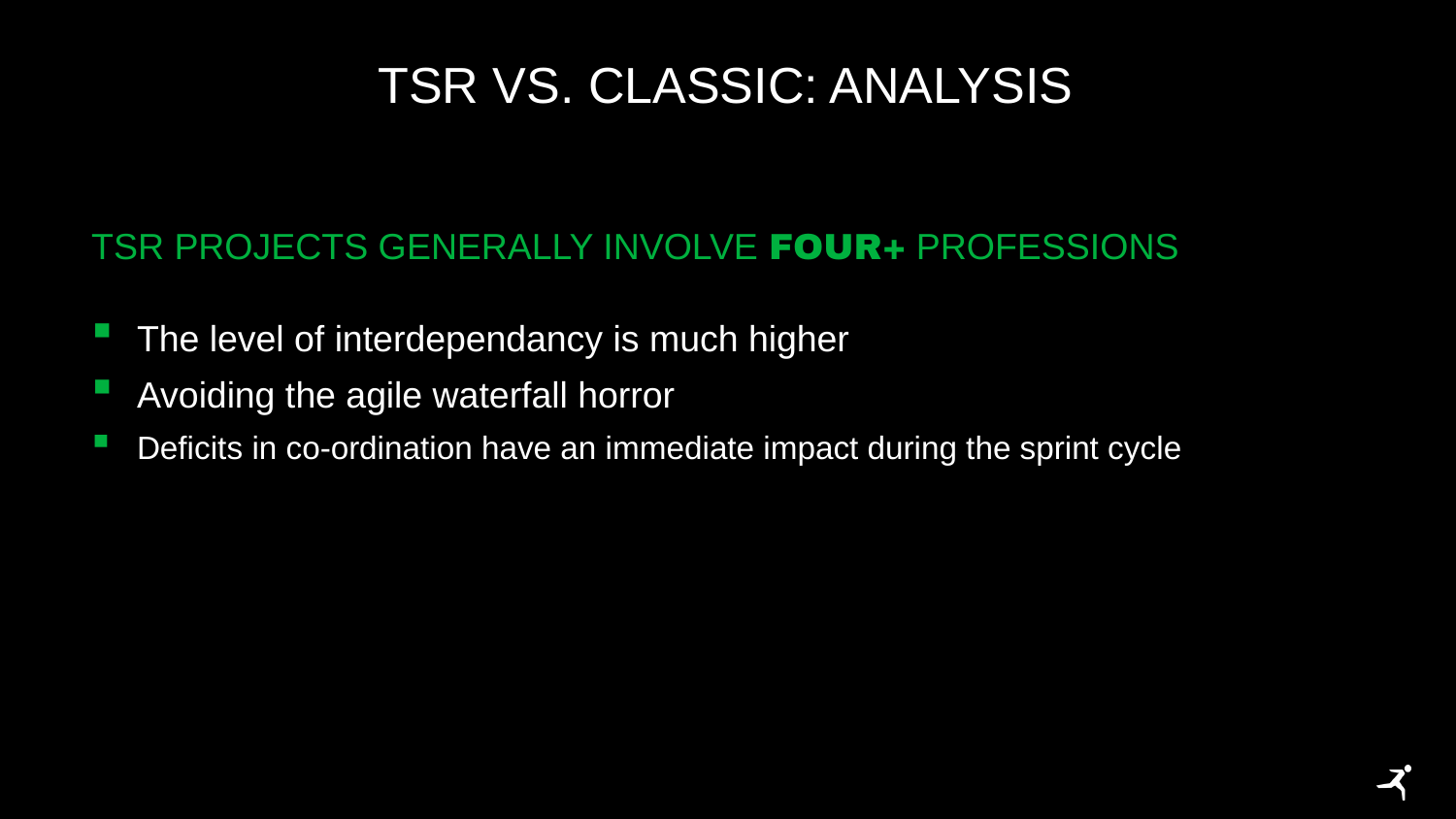

# TSR vs. Classic: analysis
TSR PROJECTS GENERALLY INVOLVE FOUR+ PROFESSIONS

The level of interdependancy is much higher
Avoiding the agile waterfall horror
Deficits in co-ordination have an immediate impact during the sprint cycle